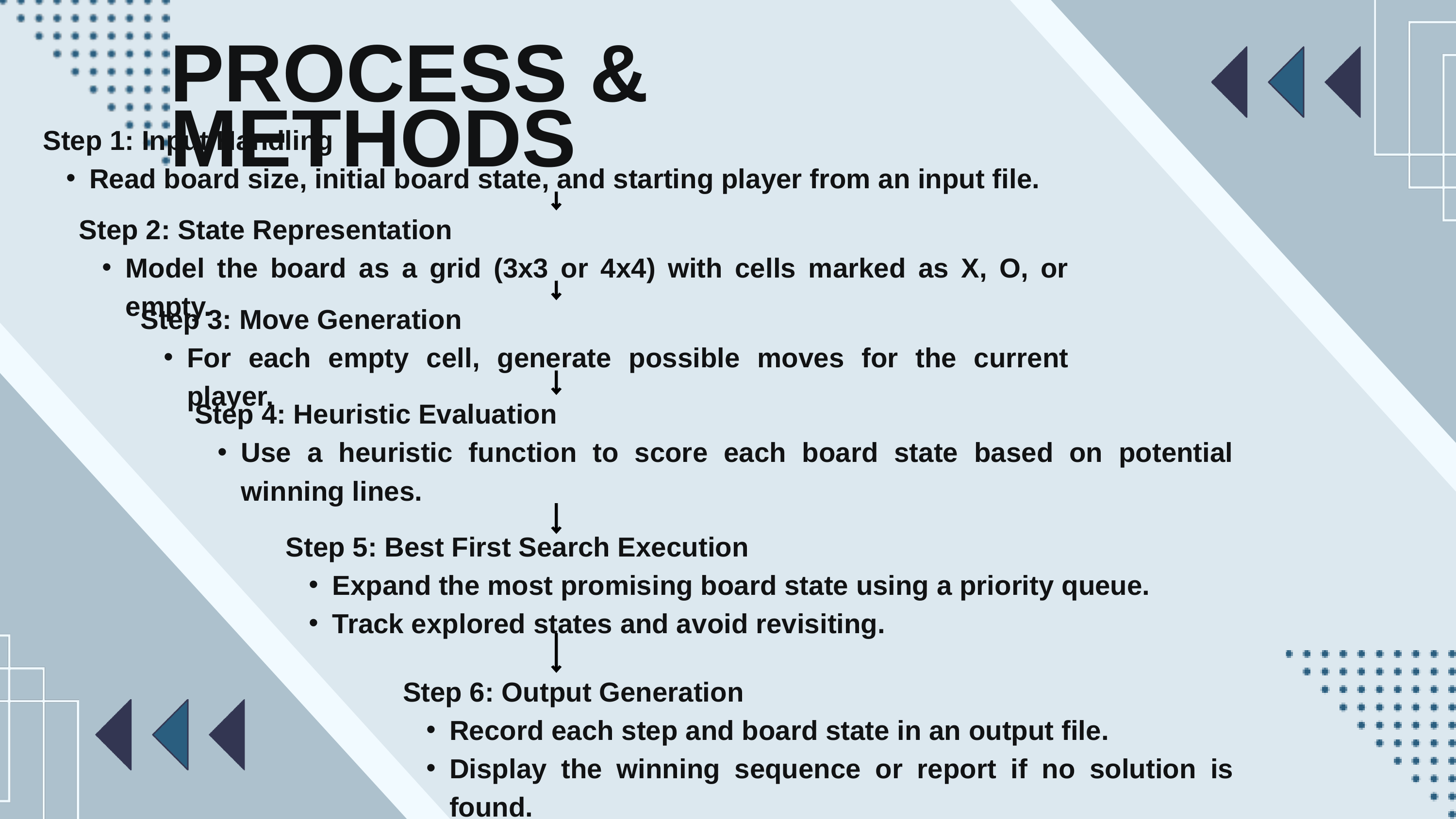

PROCESS & METHODS
Step 1: Input Handling
Read board size, initial board state, and starting player from an input file.

Step 2: State Representation
Model the board as a grid (3x3 or 4x4) with cells marked as X, O, or empty.

Step 3: Move Generation
For each empty cell, generate possible moves for the current player.

Step 4: Heuristic Evaluation
Use a heuristic function to score each board state based on potential winning lines.

Step 5: Best First Search Execution
Expand the most promising board state using a priority queue.
Track explored states and avoid revisiting.

Step 6: Output Generation
Record each step and board state in an output file.
Display the winning sequence or report if no solution is found.